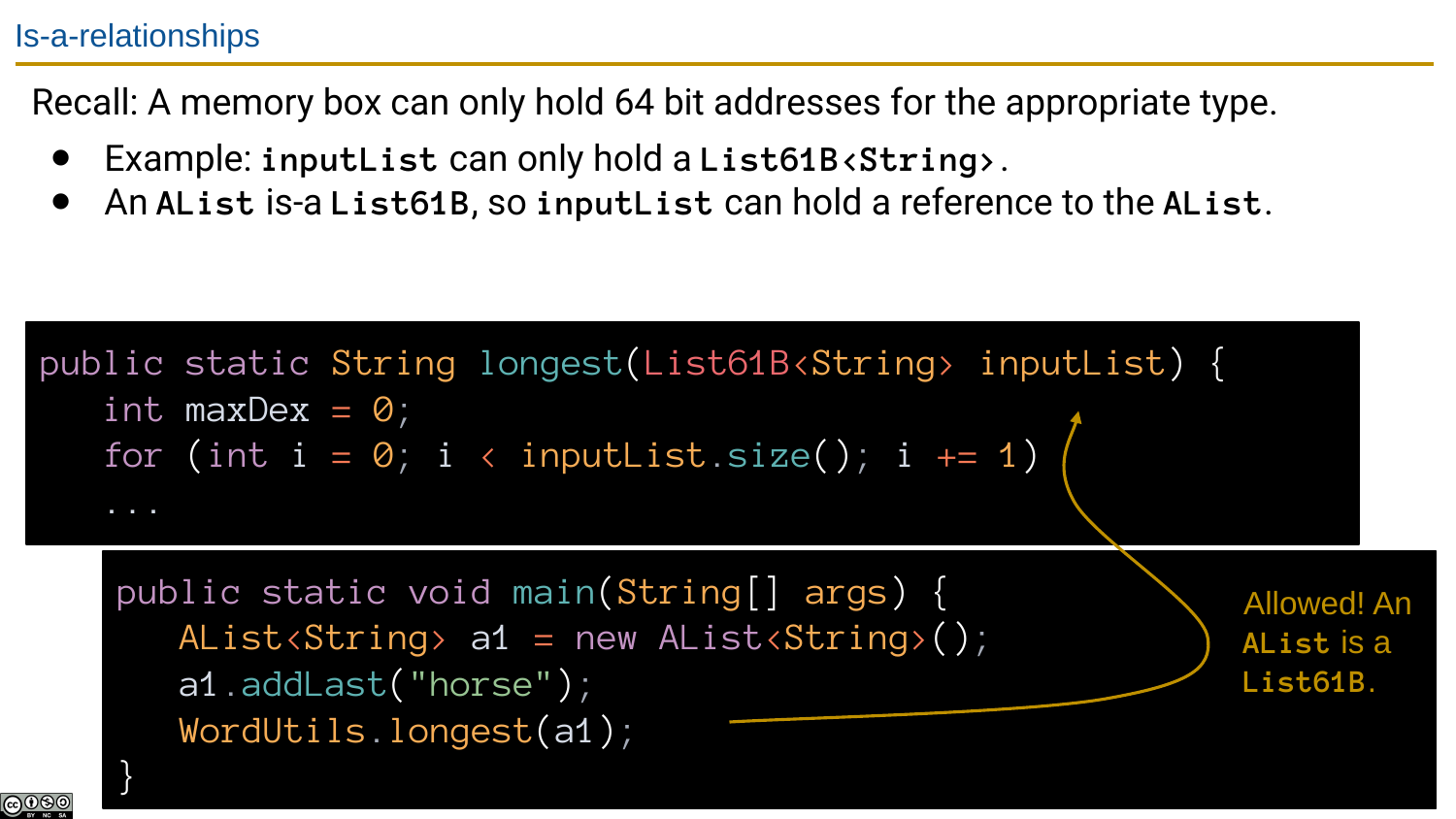

# Is-a-relationships
Recall: A memory box can only hold 64 bit addresses for the appropriate type.
Example: inputList can only hold a List61B<String>.
An AList is-a List61B, so inputList can hold a reference to the AList.
public static String longest(List61B<String> inputList) {
   int maxDex = 0;
   for (int i = 0; i < inputList.size(); i += 1)
   ...

public static void main(String[] args) {
   AList<String> a1 = new AList<String>();
   a1.addLast("horse");
   WordUtils.longest(a1);
}
Allowed! An AList is a List61B.